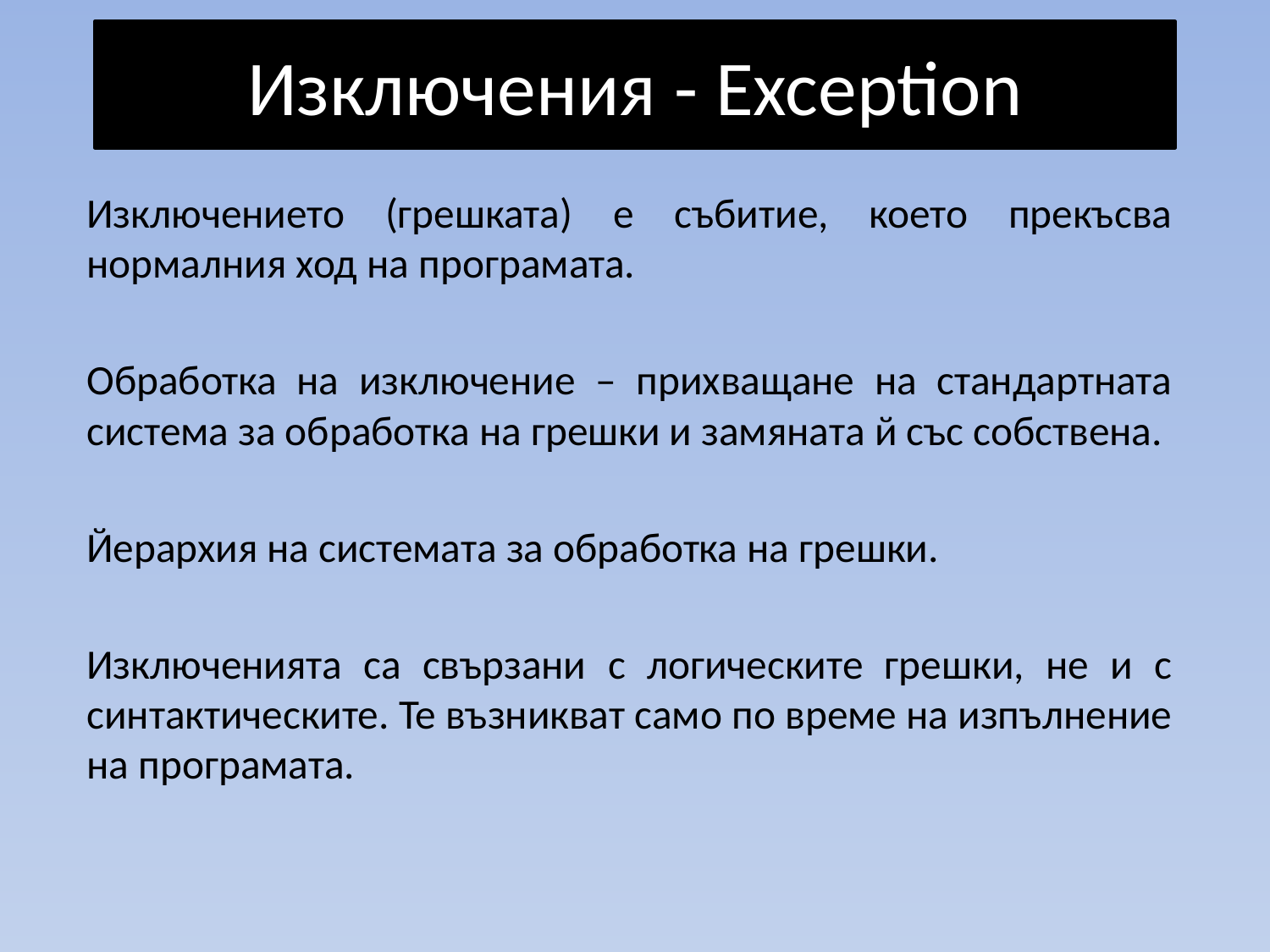

# Изключения - Exception
Изключението (грешката) е събитие, което прекъсва нормалния ход на програмата.

Обработка на изключение – прихващане на стандартната система за обработка на грешки и замяната й със собствена.

Йерархия на системата за обработка на грешки.

Изключенията са свързани с логическите грешки, не и с синтактическите. Те възникват само по време на изпълнение на програмата.